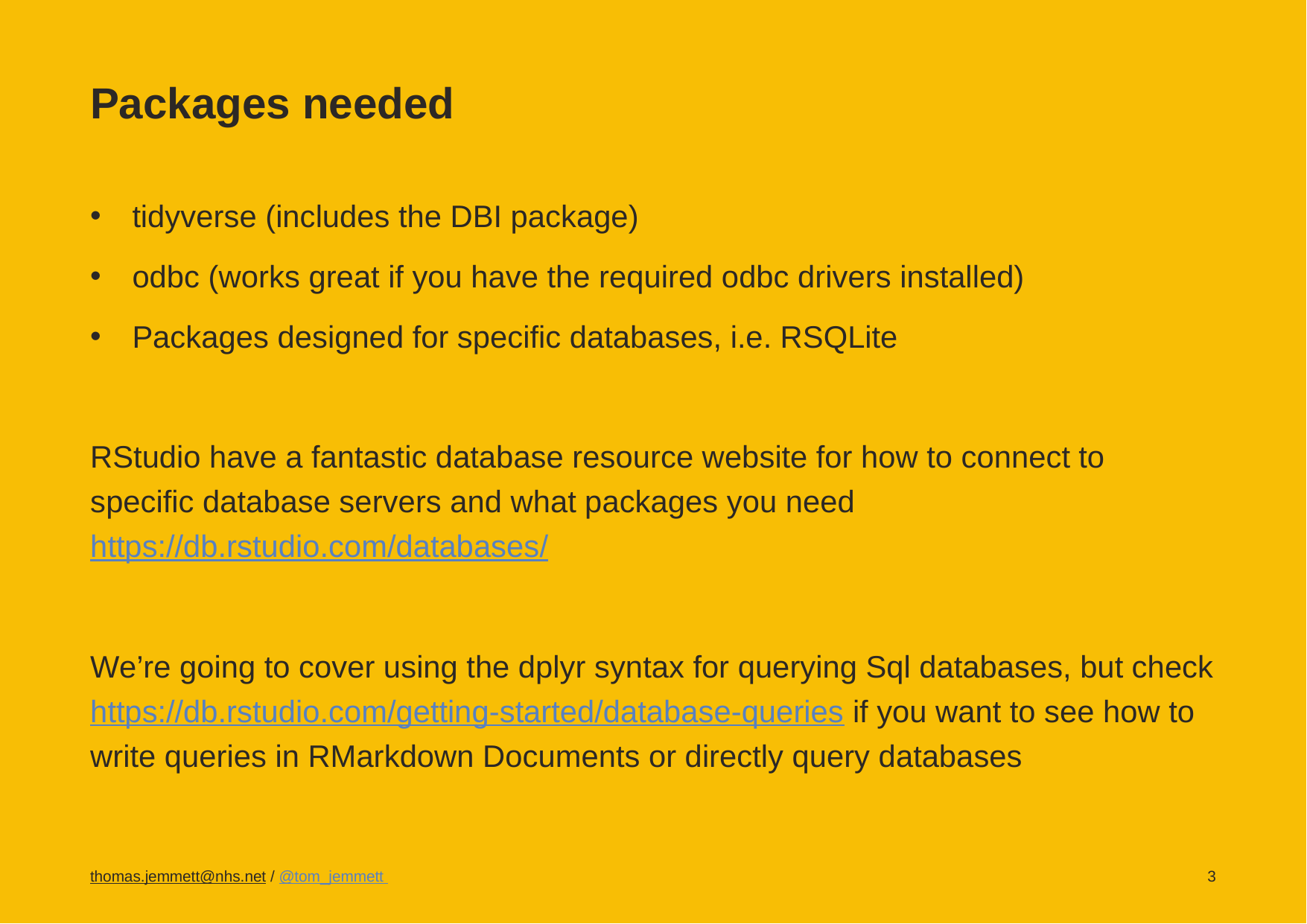

# Packages needed
tidyverse (includes the DBI package)
odbc (works great if you have the required odbc drivers installed)
Packages designed for specific databases, i.e. RSQLite

RStudio have a fantastic database resource website for how to connect to specific database servers and what packages you need https://db.rstudio.com/databases/

We’re going to cover using the dplyr syntax for querying Sql databases, but check https://db.rstudio.com/getting-started/database-queries if you want to see how to write queries in RMarkdown Documents or directly query databases
thomas.jemmett@nhs.net / @tom_jemmett
3